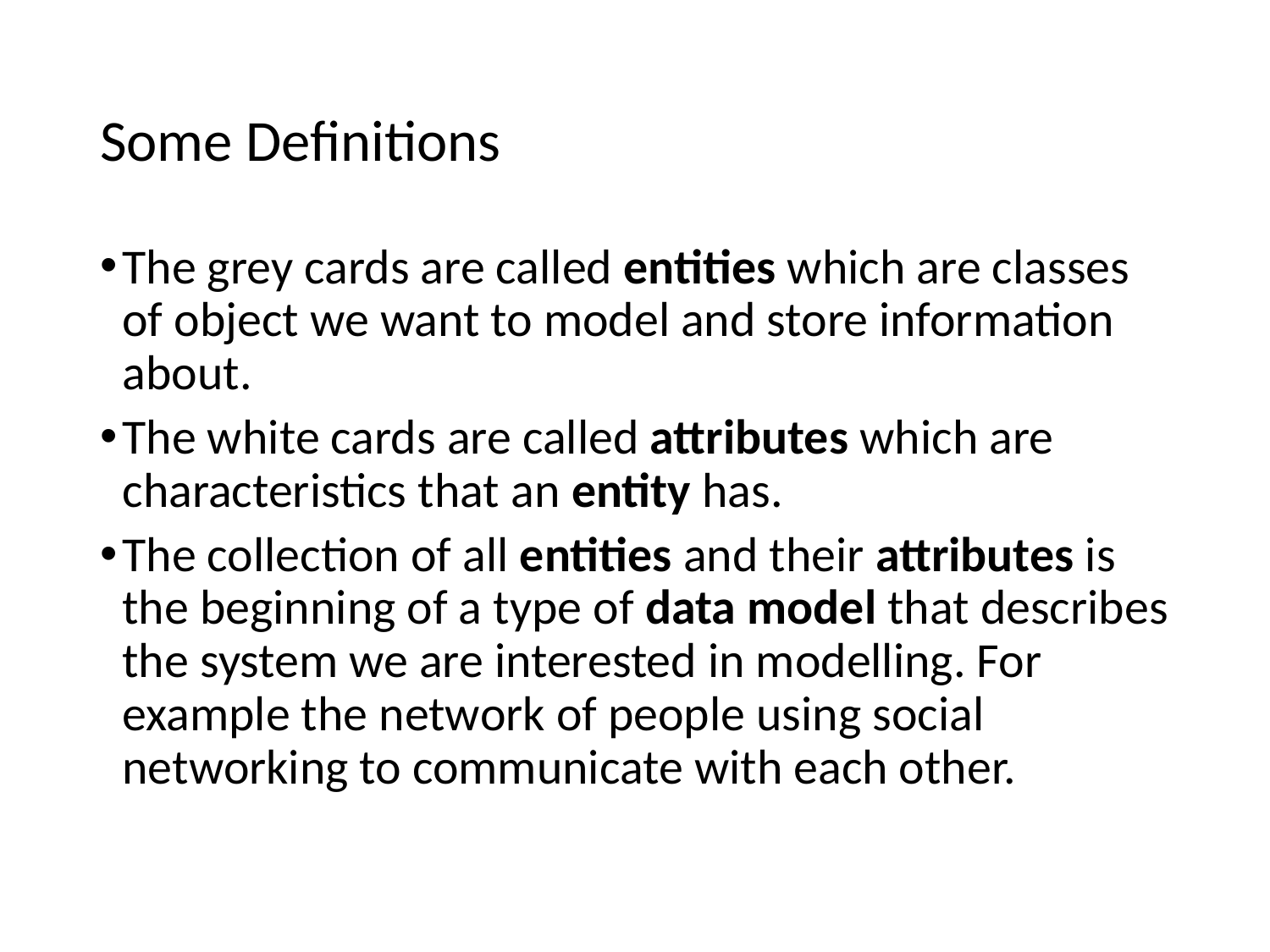

# Some Definitions
The grey cards are called entities which are classes of object we want to model and store information about.
The white cards are called attributes which are characteristics that an entity has.
The collection of all entities and their attributes is the beginning of a type of data model that describes the system we are interested in modelling. For example the network of people using social networking to communicate with each other.